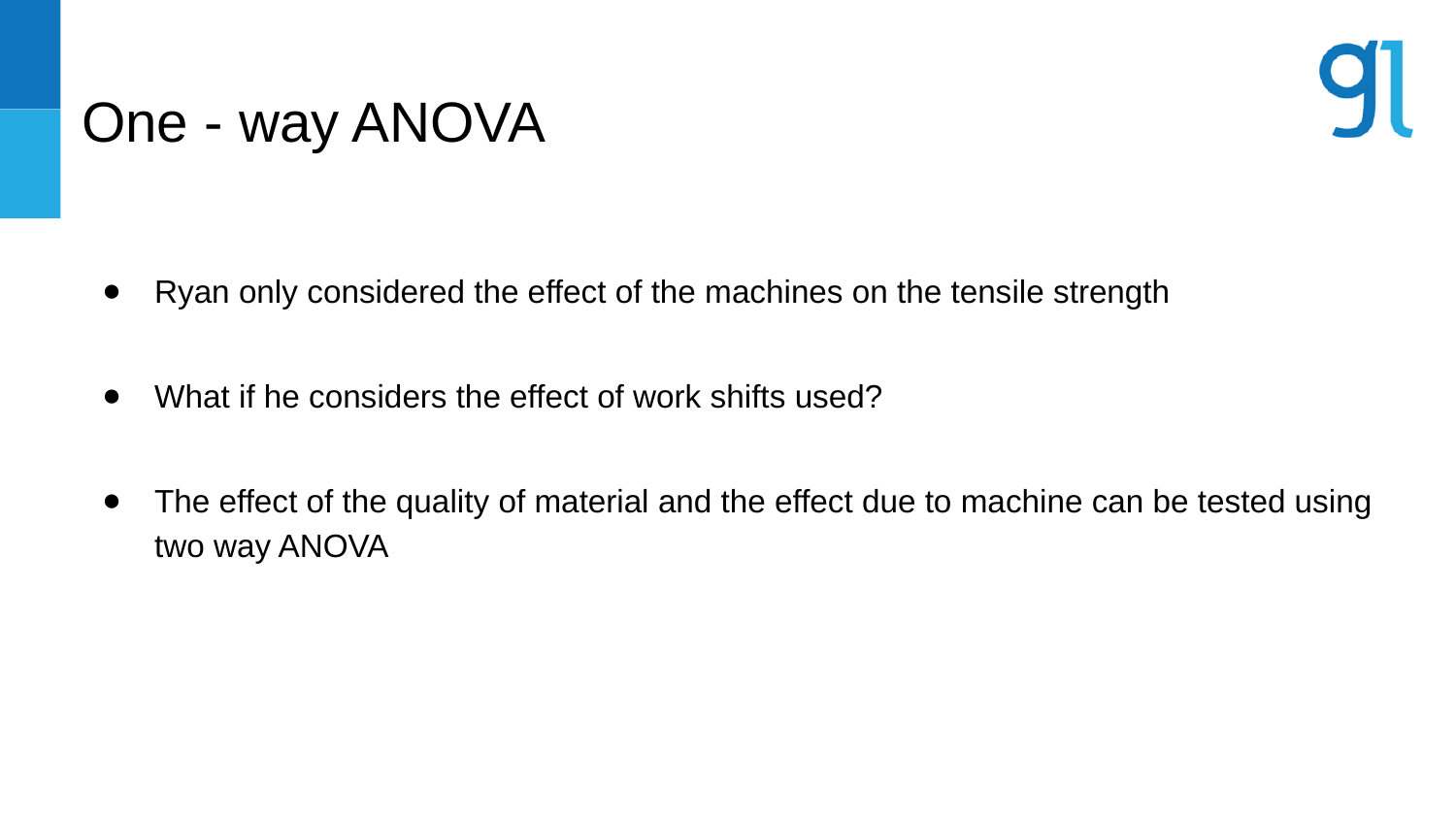

# One - way ANOVA
Ryan only considered the effect of the machines on the tensile strength
What if he considers the effect of work shifts used?
The effect of the quality of material and the effect due to machine can be tested using two way ANOVA